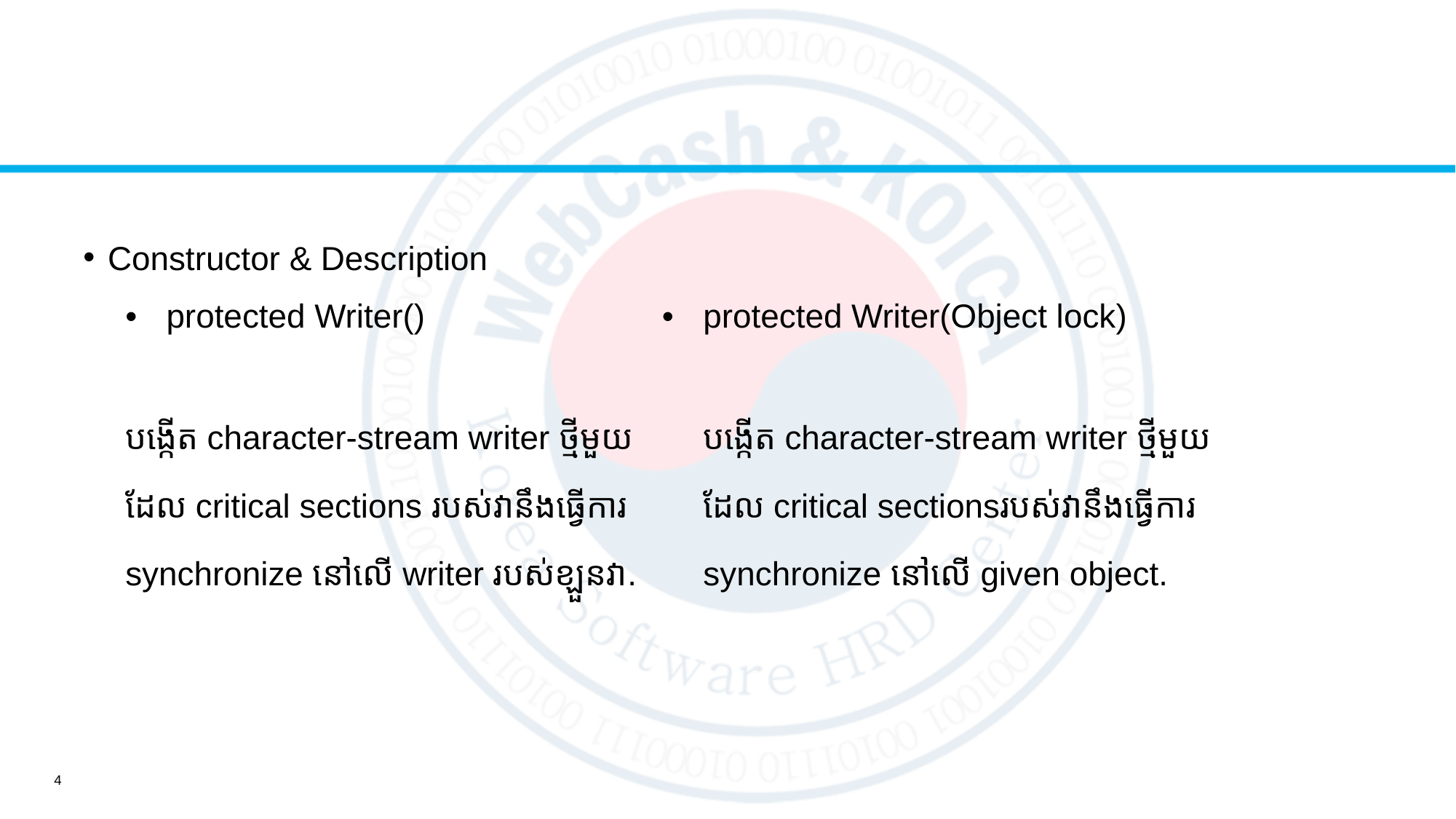

#
Constructor & Description

| protected Writer() បង្កើត character-stream writer ថ្មីមួយដែល critical sections របស់វានឹងធ្វើការ synchronize នៅលើ writer របស់ខ្ឡួនវា. | protected Writer(Object lock) បង្កើត character-stream writer​ ថ្មីមួយដែល critical sectionsរបស់វានឹងធ្វើការ synchronize នៅលើ given object. |
| --- | --- |
4